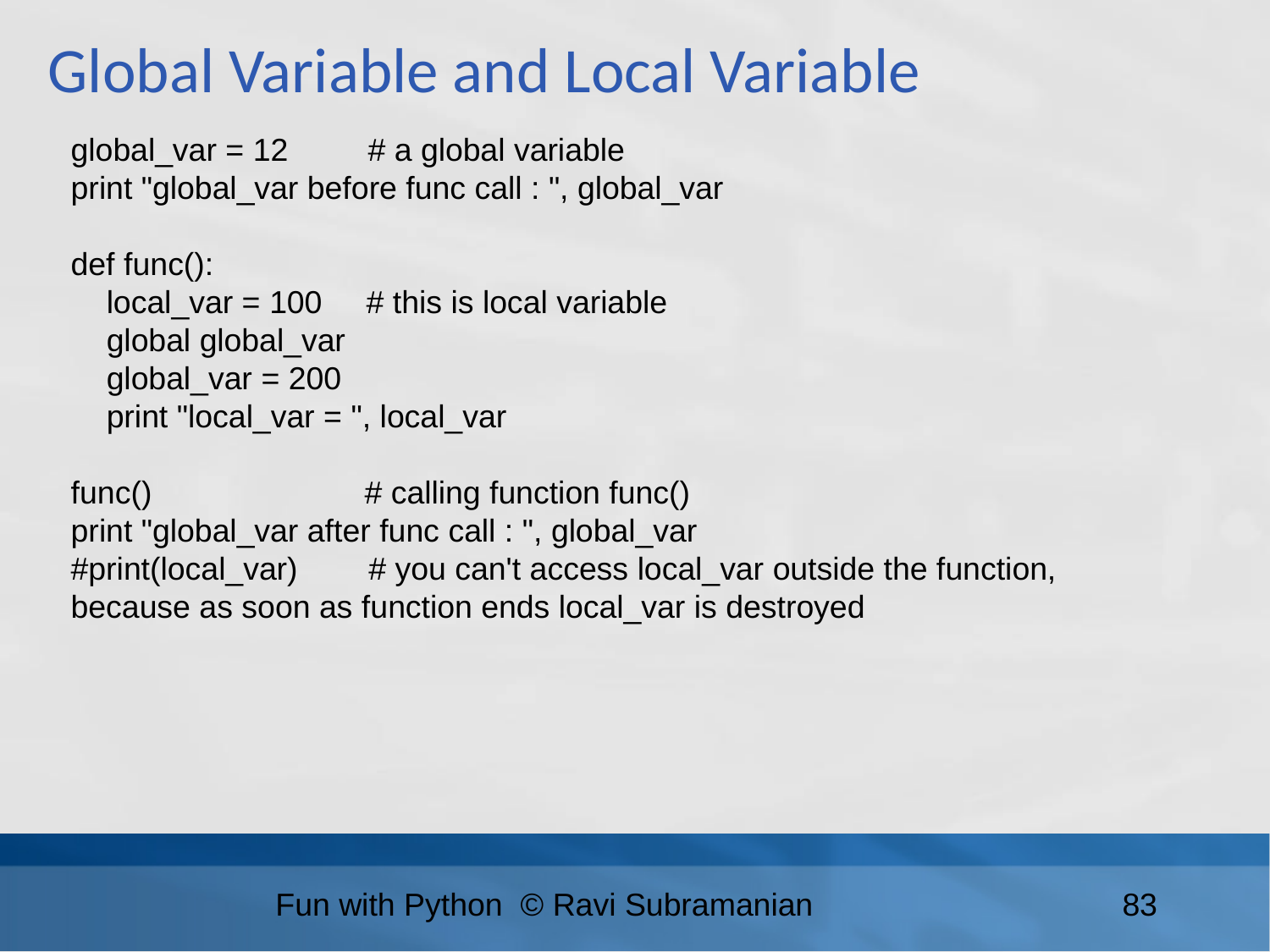

Global Variable and Local Variable
global_var = 12         # a global variable
print "global_var before func call : ", global_var

def func():
    local_var = 100     # this is local variable
    global global_var
    global_var = 200
    print "local_var = ", local_var

func()                        # calling function func()
print "global_var after func call : ", global_var
#print(local_var)        # you can't access local_var outside the function, because as soon as function ends local_var is destroyed